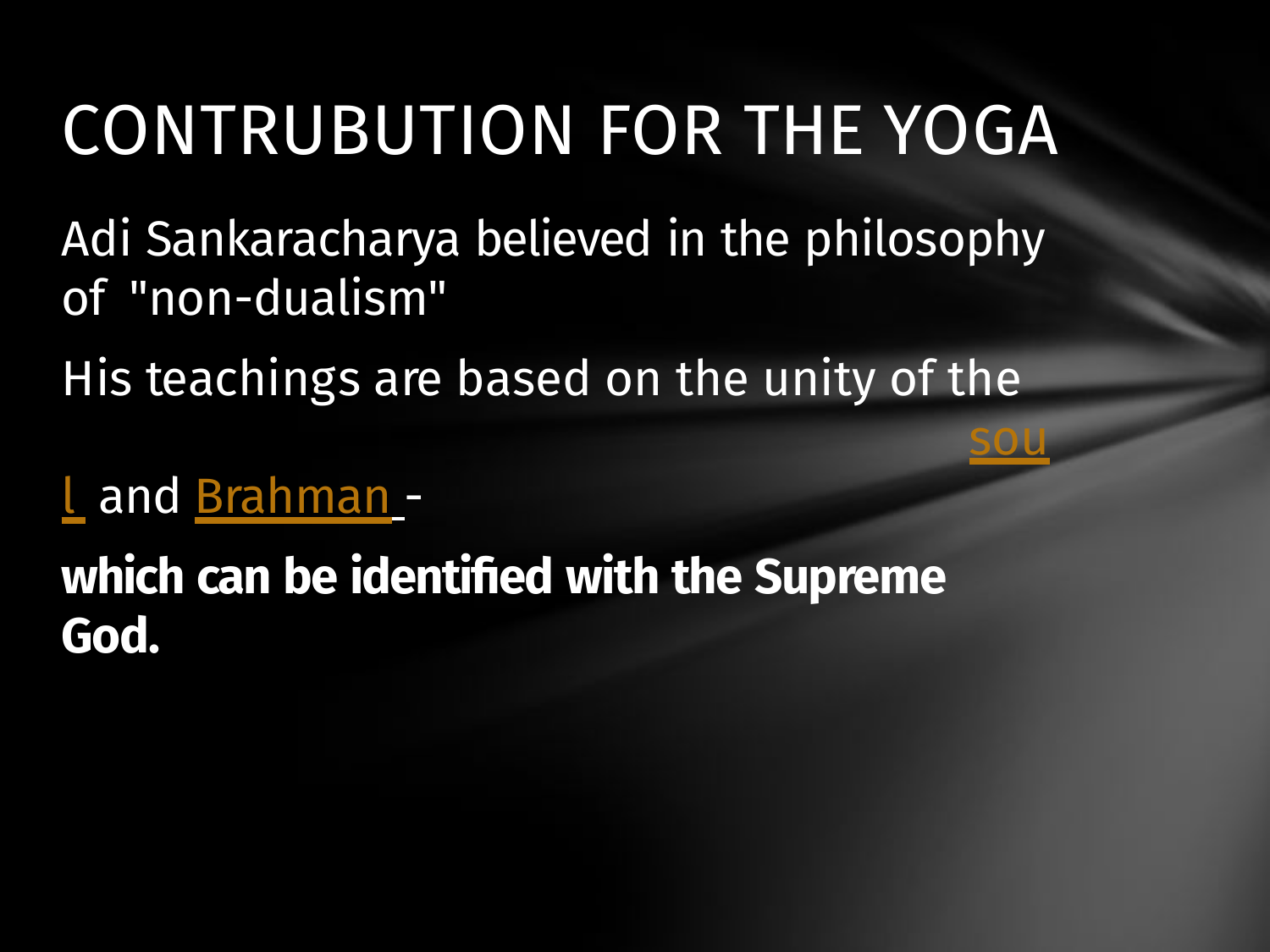

# CONTRUBUTION FOR THE YOGA
Adi Sankaracharya believed in the philosophy of  "non-dualism"
His teachings are based on the unity of the	soul  and Brahman -
which can be identified with the Supreme God.